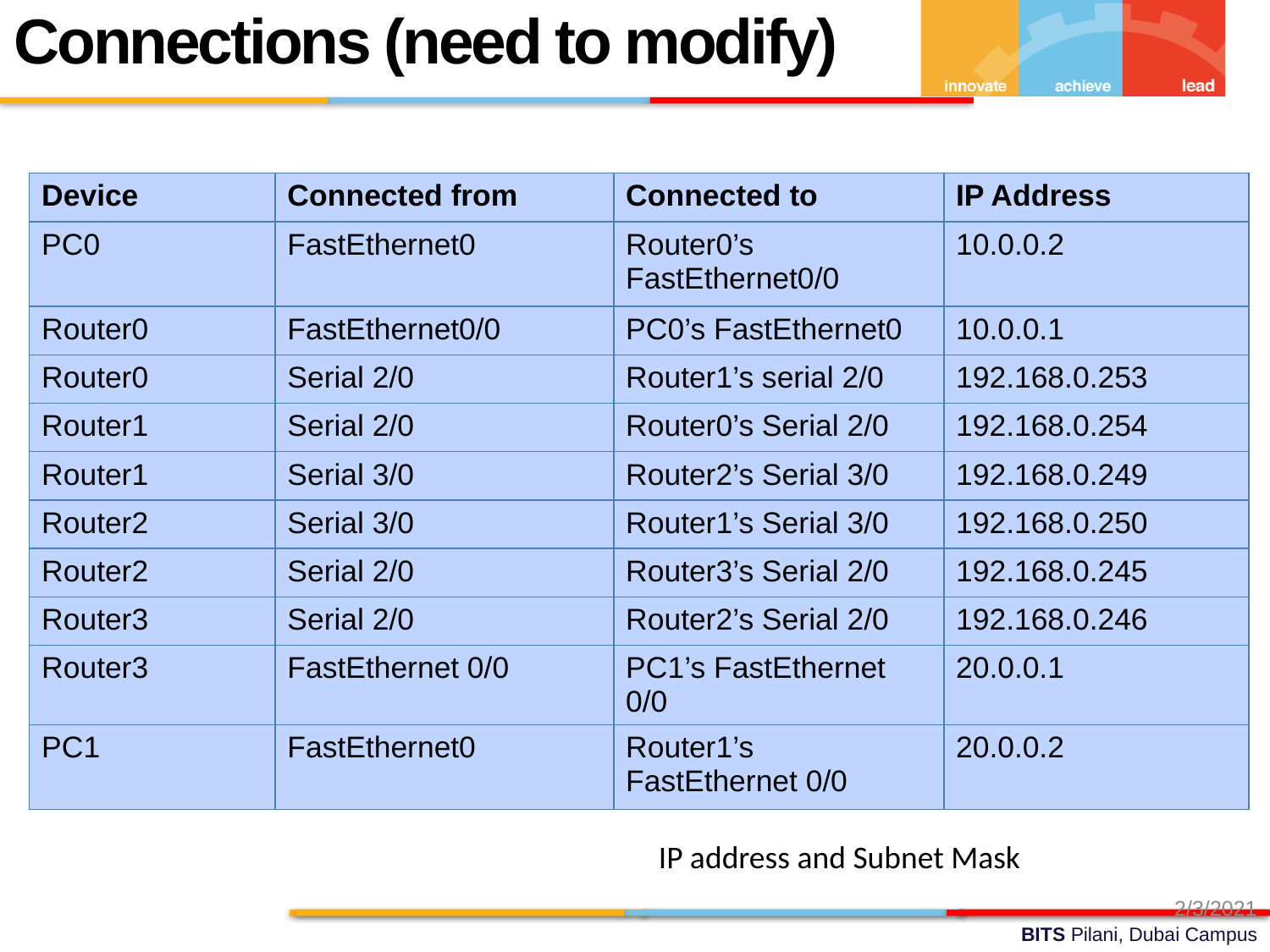

4
Connections (need to modify)
| Device | Connected from | Connected to | IP Address |
| --- | --- | --- | --- |
| PC0 | FastEthernet0 | Router0’s FastEthernet0/0 | 10.0.0.2 |
| Router0 | FastEthernet0/0 | PC0’s FastEthernet0 | 10.0.0.1 |
| Router0 | Serial 2/0 | Router1’s serial 2/0 | 192.168.0.253 |
| Router1 | Serial 2/0 | Router0’s Serial 2/0 | 192.168.0.254 |
| Router1 | Serial 3/0 | Router2’s Serial 3/0 | 192.168.0.249 |
| Router2 | Serial 3/0 | Router1’s Serial 3/0 | 192.168.0.250 |
| Router2 | Serial 2/0 | Router3’s Serial 2/0 | 192.168.0.245 |
| Router3 | Serial 2/0 | Router2’s Serial 2/0 | 192.168.0.246 |
| Router3 | FastEthernet 0/0 | PC1’s FastEthernet 0/0 | 20.0.0.1 |
| PC1 | FastEthernet0 | Router1’s FastEthernet 0/0 | 20.0.0.2 |
IP address and Subnet Mask
2/3/2021